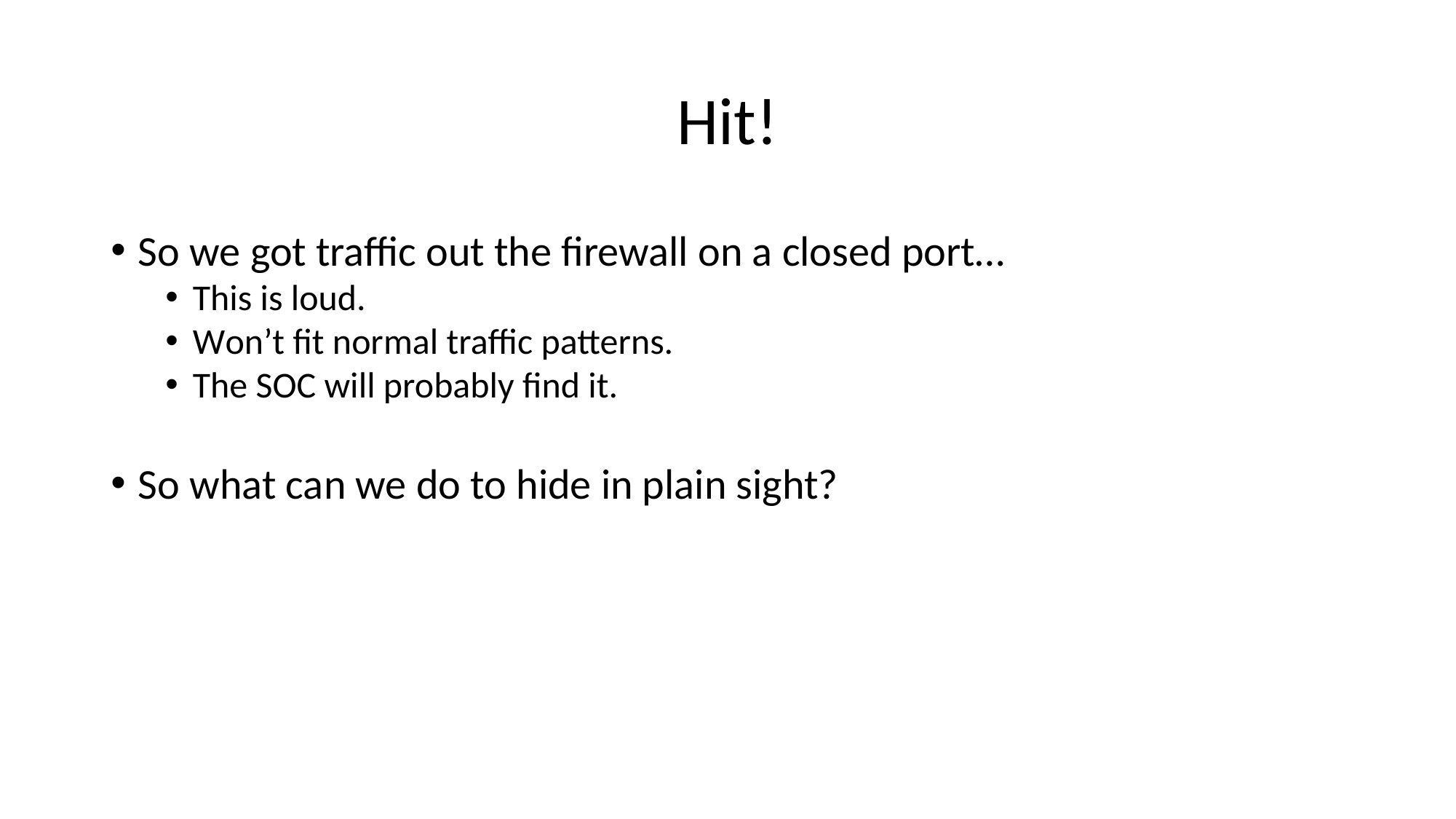

# Hit!
So we got traffic out the firewall on a closed port…
This is loud.
Won’t fit normal traffic patterns.
The SOC will probably find it.

So what can we do to hide in plain sight?